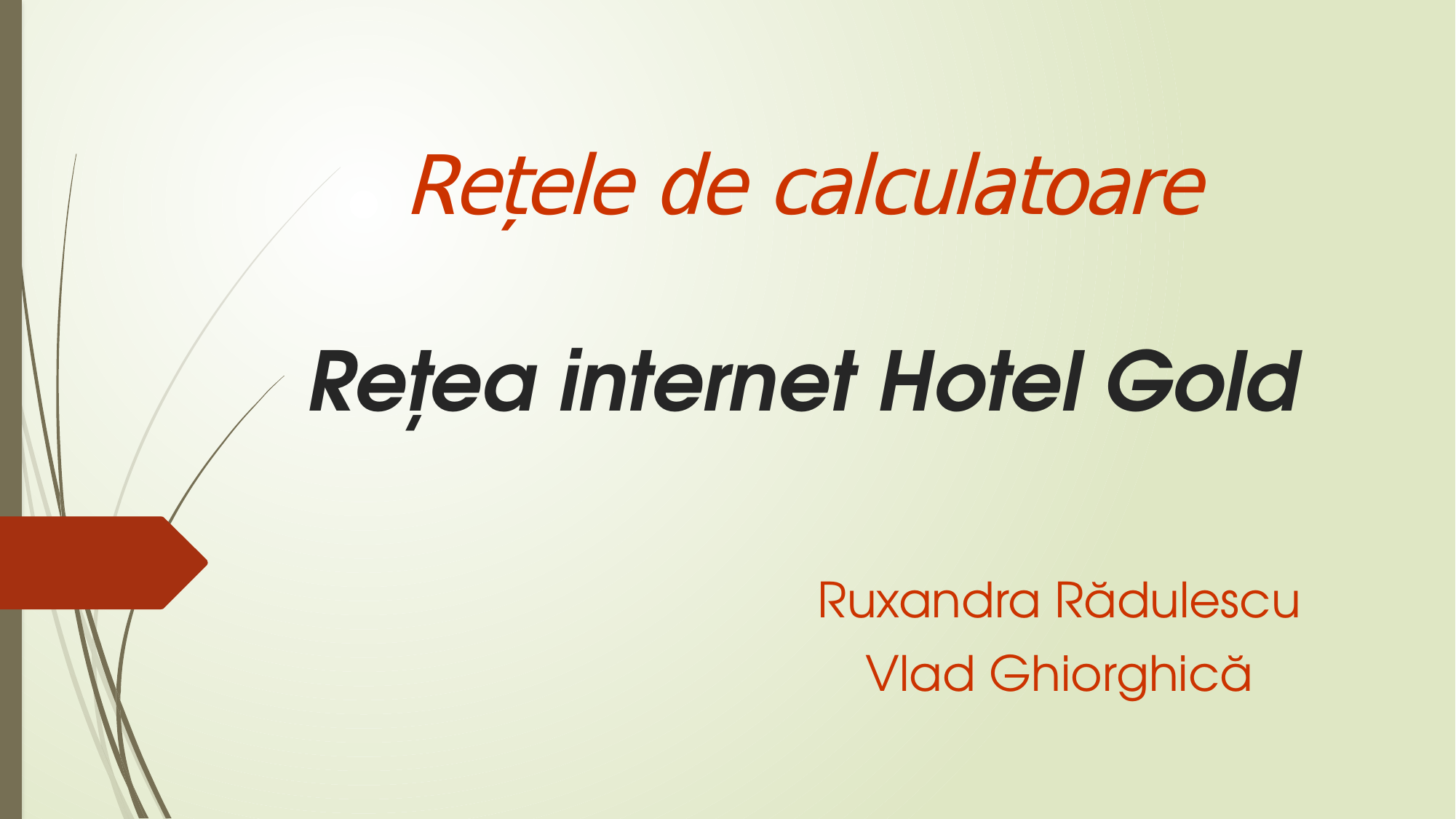

# Rețele de calculatoare Reţea internet Hotel Gold
Ruxandra Rădulescu
Vlad Ghiorghică